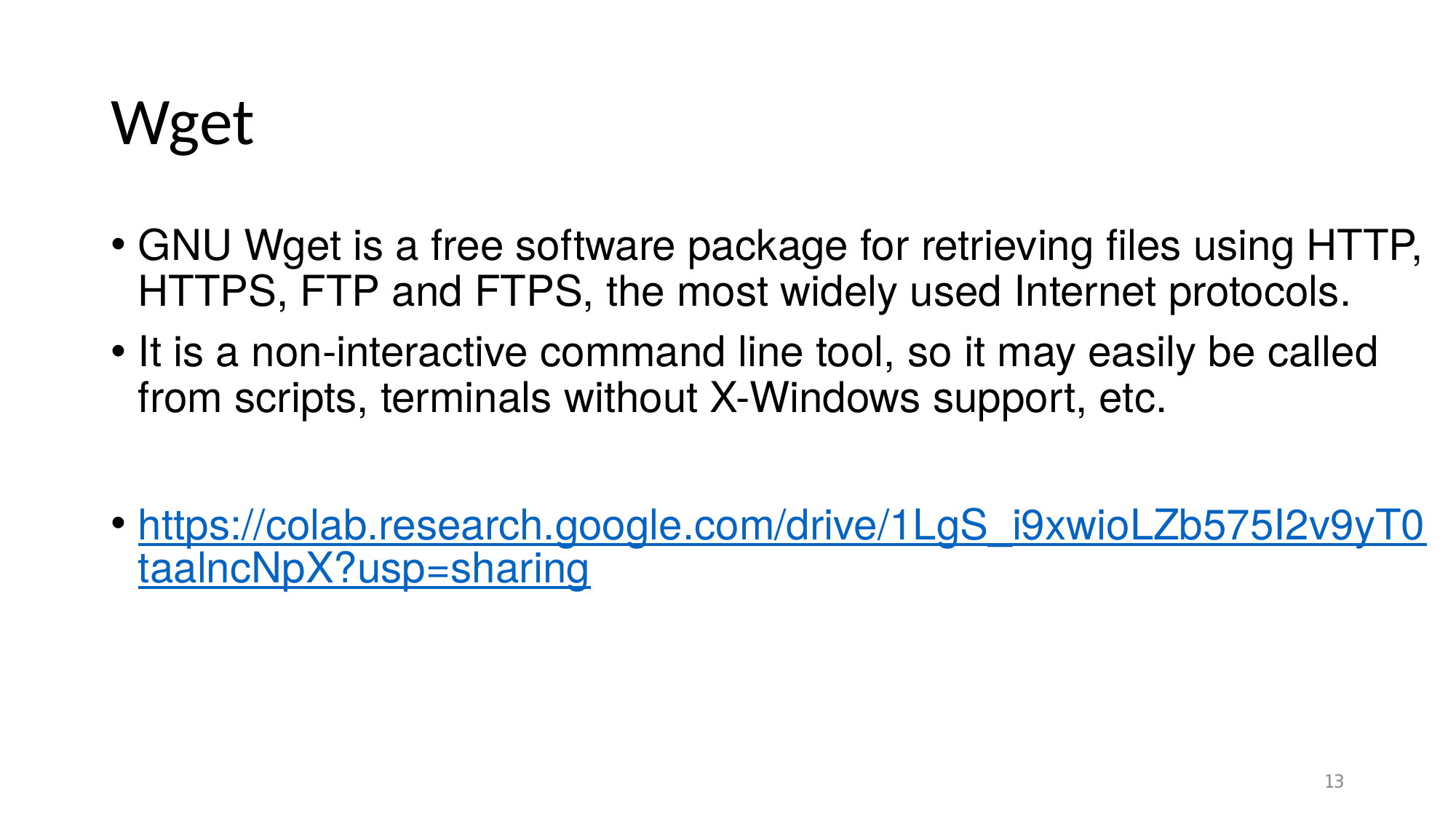

# Wget
GNU Wget is a free software package for retrieving files using HTTP, HTTPS, FTP and FTPS, the most widely used Internet protocols.
It is a non-interactive command line tool, so it may easily be called from scripts, terminals without X-Windows support, etc.

https://colab.research.google.com/drive/1LgS_i9xwioLZb575I2v9yT0taalncNpX?usp=sharing

13